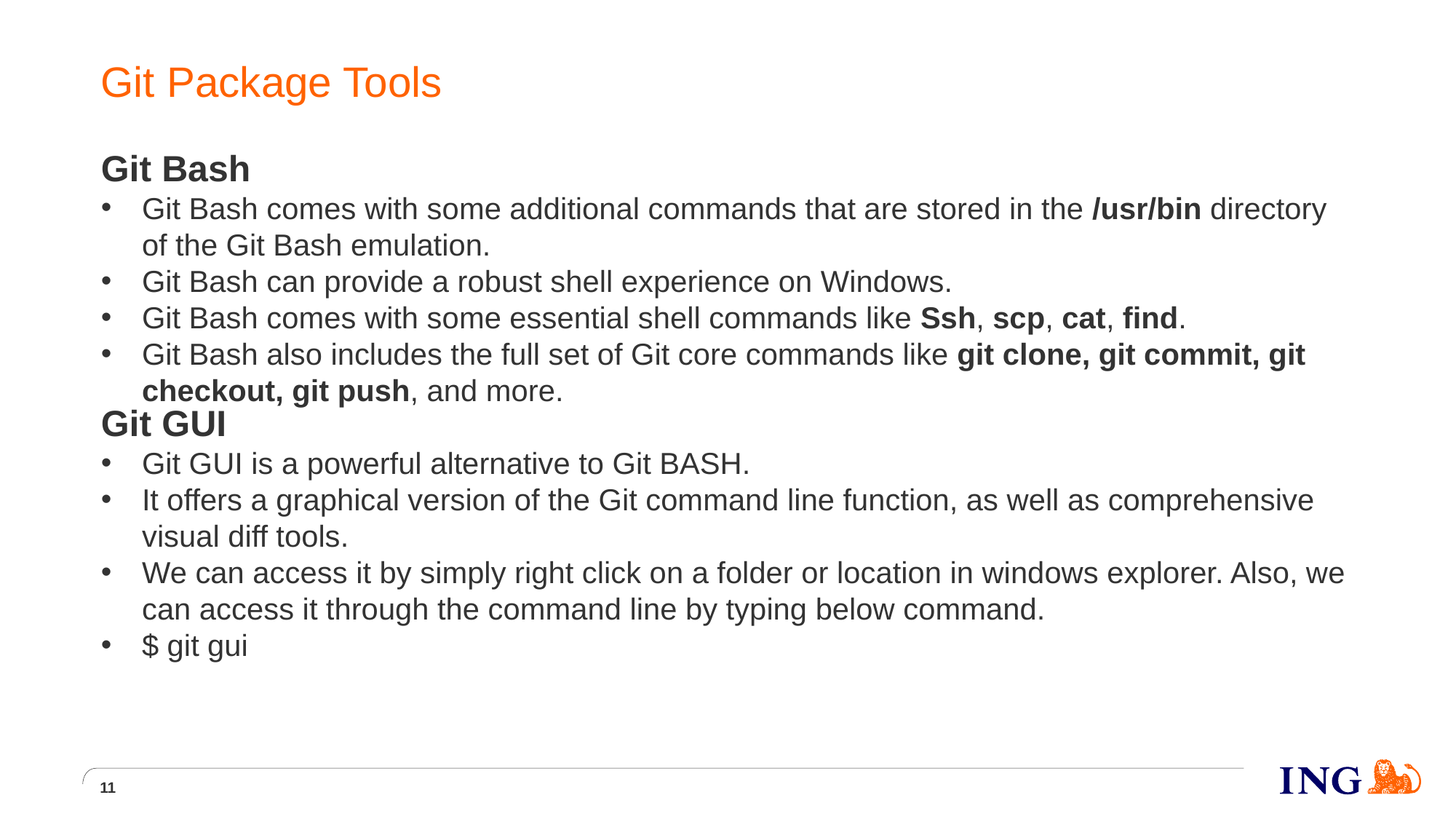

# Git Package Tools
Git Bash
Git Bash comes with some additional commands that are stored in the /usr/bin directory of the Git Bash emulation.
Git Bash can provide a robust shell experience on Windows.
Git Bash comes with some essential shell commands like Ssh, scp, cat, find.
Git Bash also includes the full set of Git core commands like git clone, git commit, git checkout, git push, and more.
Git GUI
Git GUI is a powerful alternative to Git BASH.
It offers a graphical version of the Git command line function, as well as comprehensive visual diff tools.
We can access it by simply right click on a folder or location in windows explorer. Also, we can access it through the command line by typing below command.
$ git gui

11